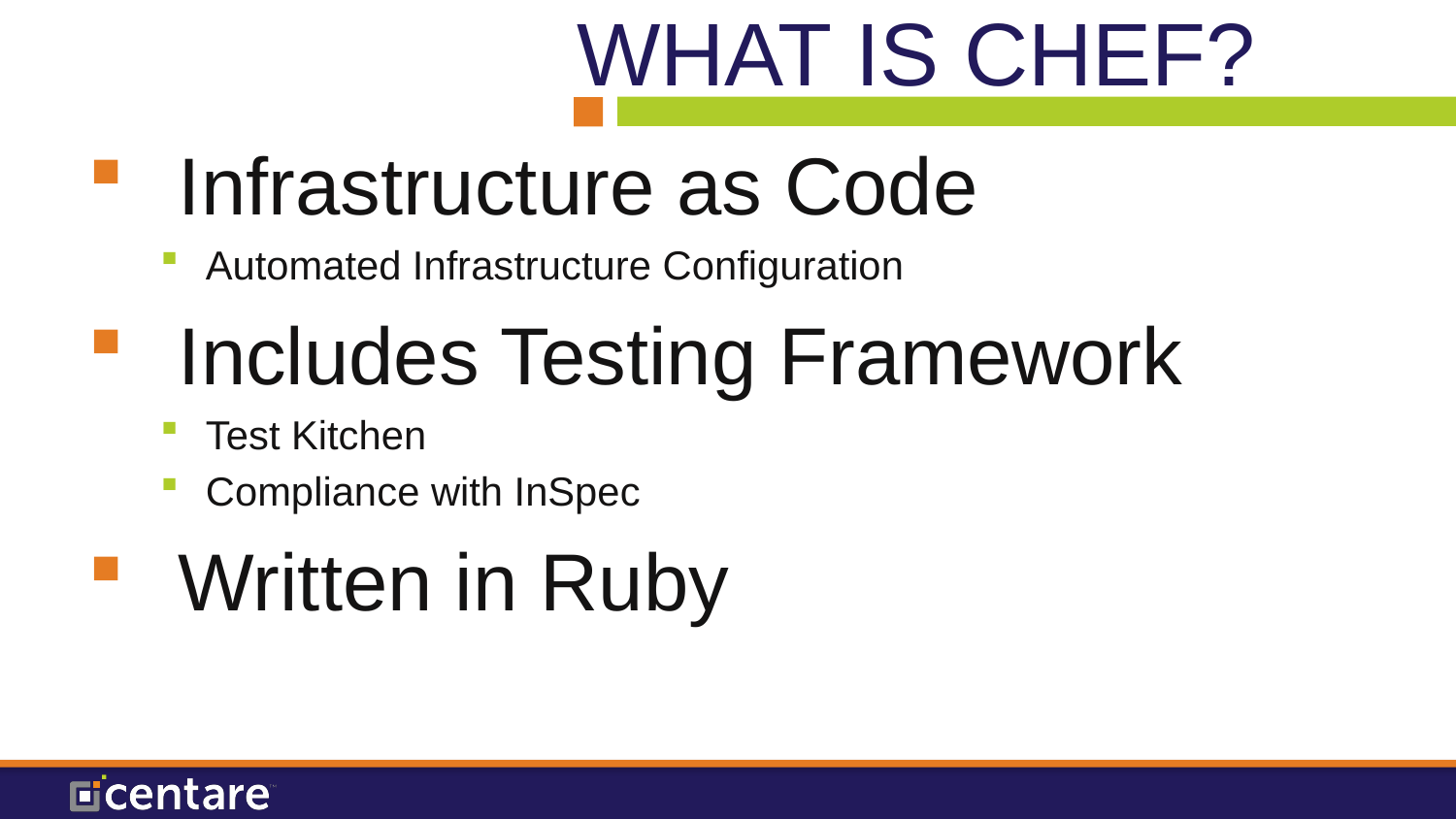

# What is Chef?
Infrastructure as Code
Automated Infrastructure Configuration
Includes Testing Framework
Test Kitchen
Compliance with InSpec
Written in Ruby